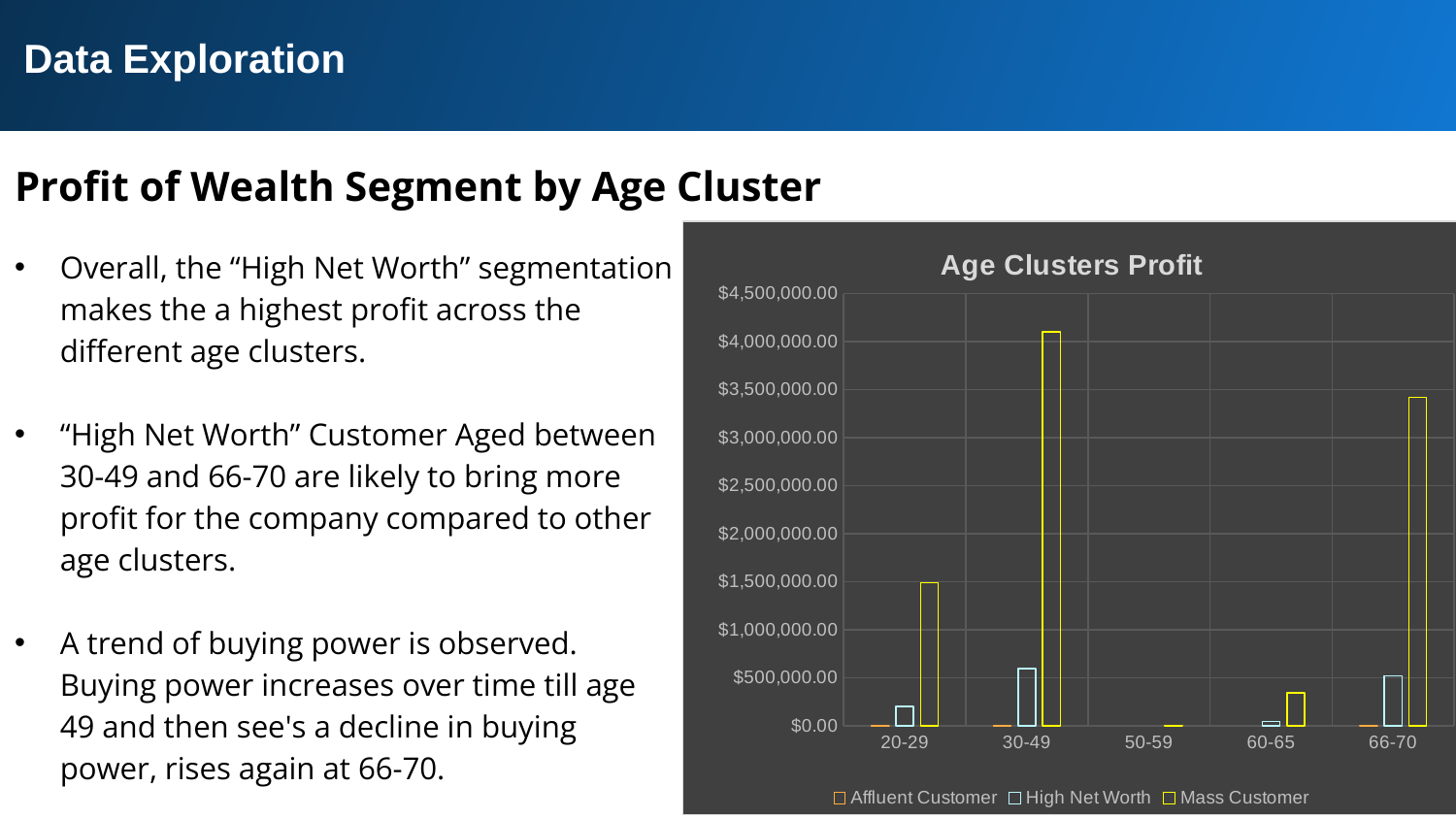

Data Exploration
Profit of Wealth Segment by Age Cluster

### Chart: Age Clusters Profit

| Category | Affluent Customer | High Net Worth | Mass Customer |
|---|---|---|---|
| 20-29 | 1925.87 | 203900.50999999978 | 1488817.0700000075 |
| 30-49 | 3365.0999999999995 | 593984.8900000005 | 4102228.984971843 |
| 50-59 | None | None | 5079.91 |
| 60-65 | None | 46061.33 | 341874.7 |
| 66-70 | 1733.23 | 520247.50000000006 | 3419597.23999997 |
Overall, the “High Net Worth” segmentation makes the a highest profit across the different age clusters.

“High Net Worth” Customer Aged between  30-49 and 66-70 are likely to bring more profit for the company compared to other age clusters.

A trend of buying power is observed. Buying power increases over time till age 49 and then see's a decline in buying power, rises again at 66-70.